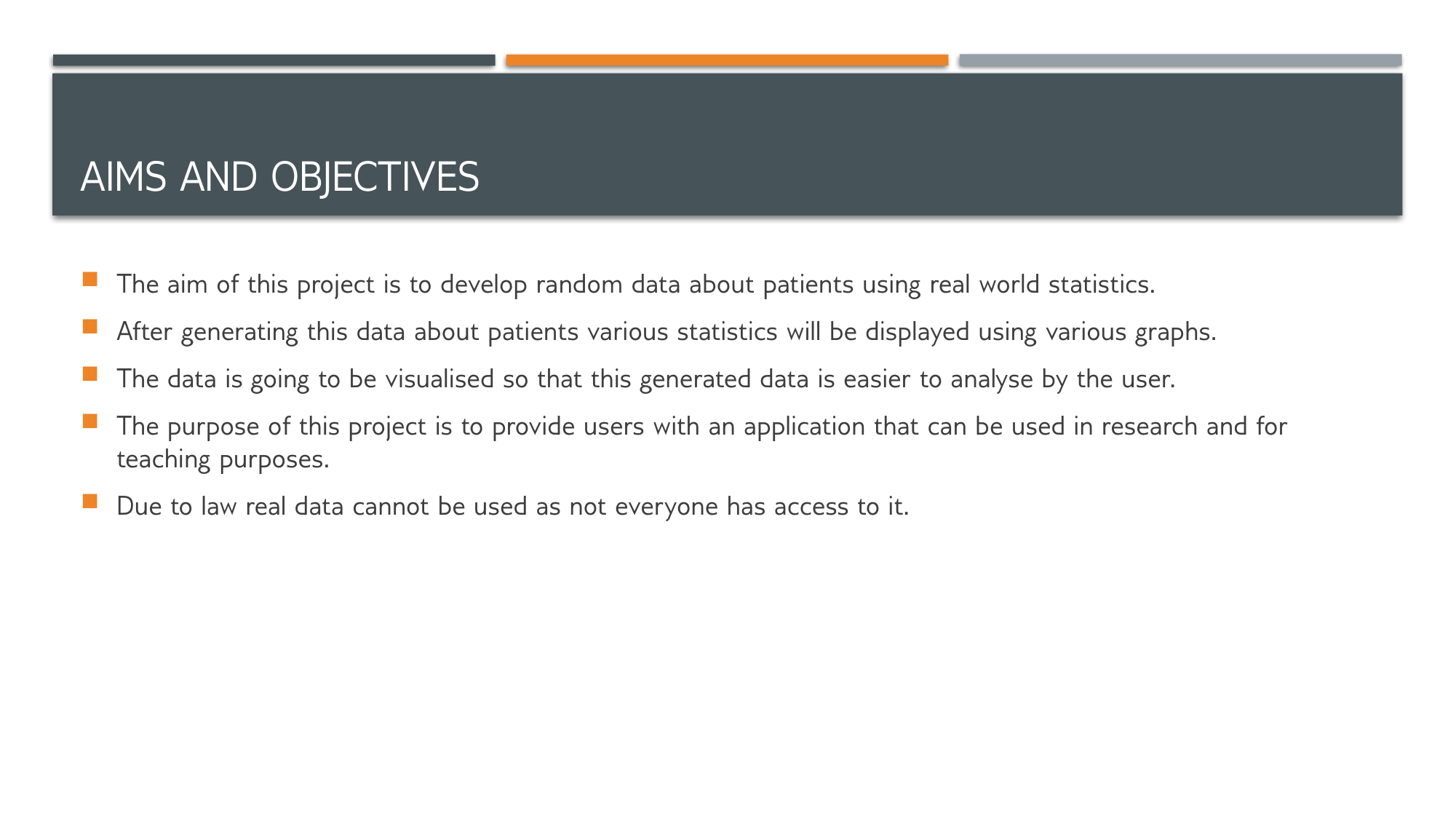

# Aims and objectives
The aim of this project is to develop random data about patients using real world statistics.
After generating this data about patients various statistics will be displayed using various graphs.
The data is going to be visualised so that this generated data is easier to analyse by the user.
The purpose of this project is to provide users with an application that can be used in research and for teaching purposes.
Due to law real data cannot be used as not everyone has access to it.